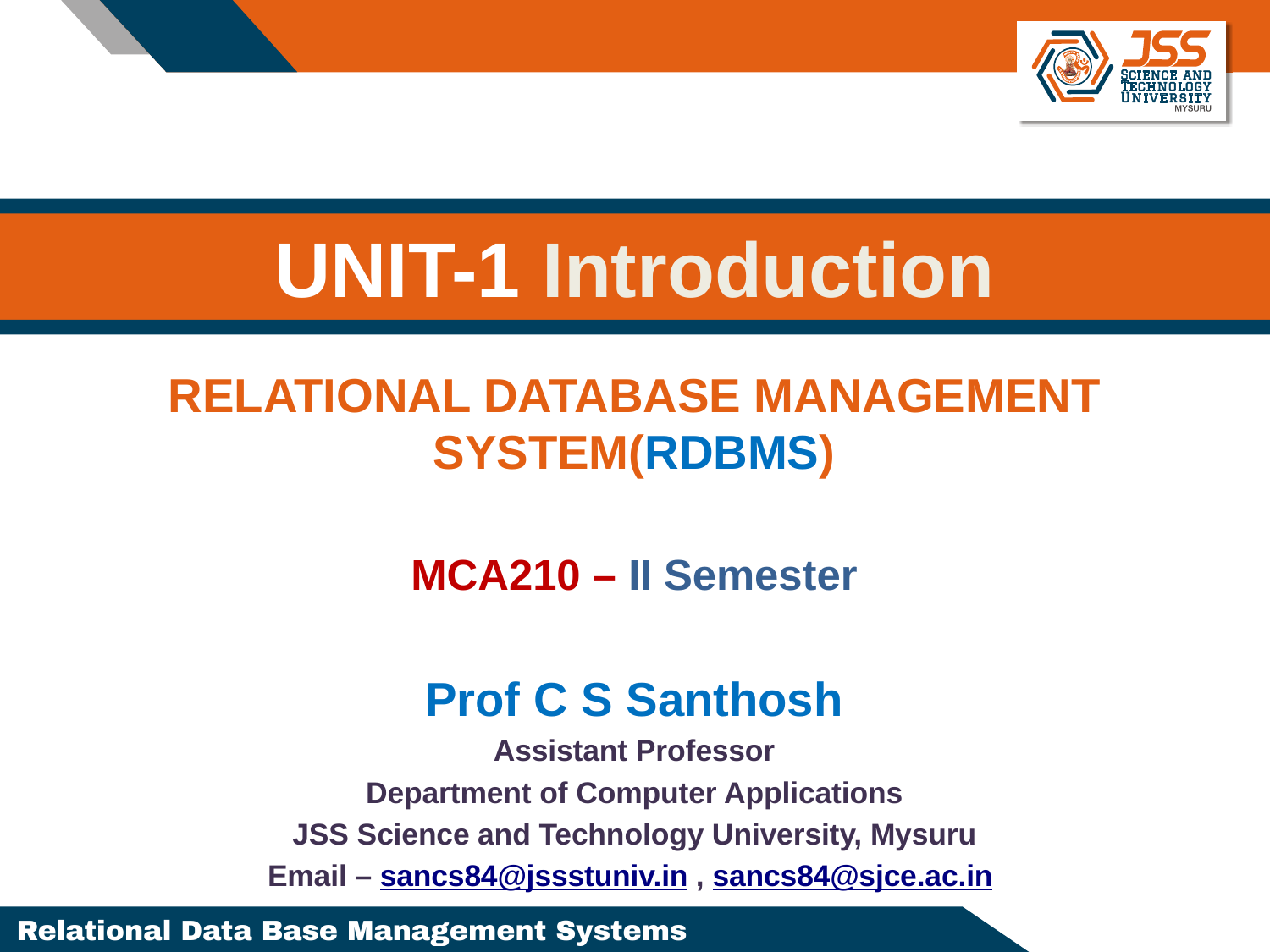

# UNIT-1 Introduction

RELATIONAL DATABASE MANAGEMENT SYSTEM(RDBMS)

MCA210 – II Semester

Prof C S Santhosh
Assistant Professor
Department of Computer Applications
JSS Science and Technology University, Mysuru
Email – sancs84@jssstuniv.in , sancs84@sjce.ac.in
Relational Data Base Management Systems